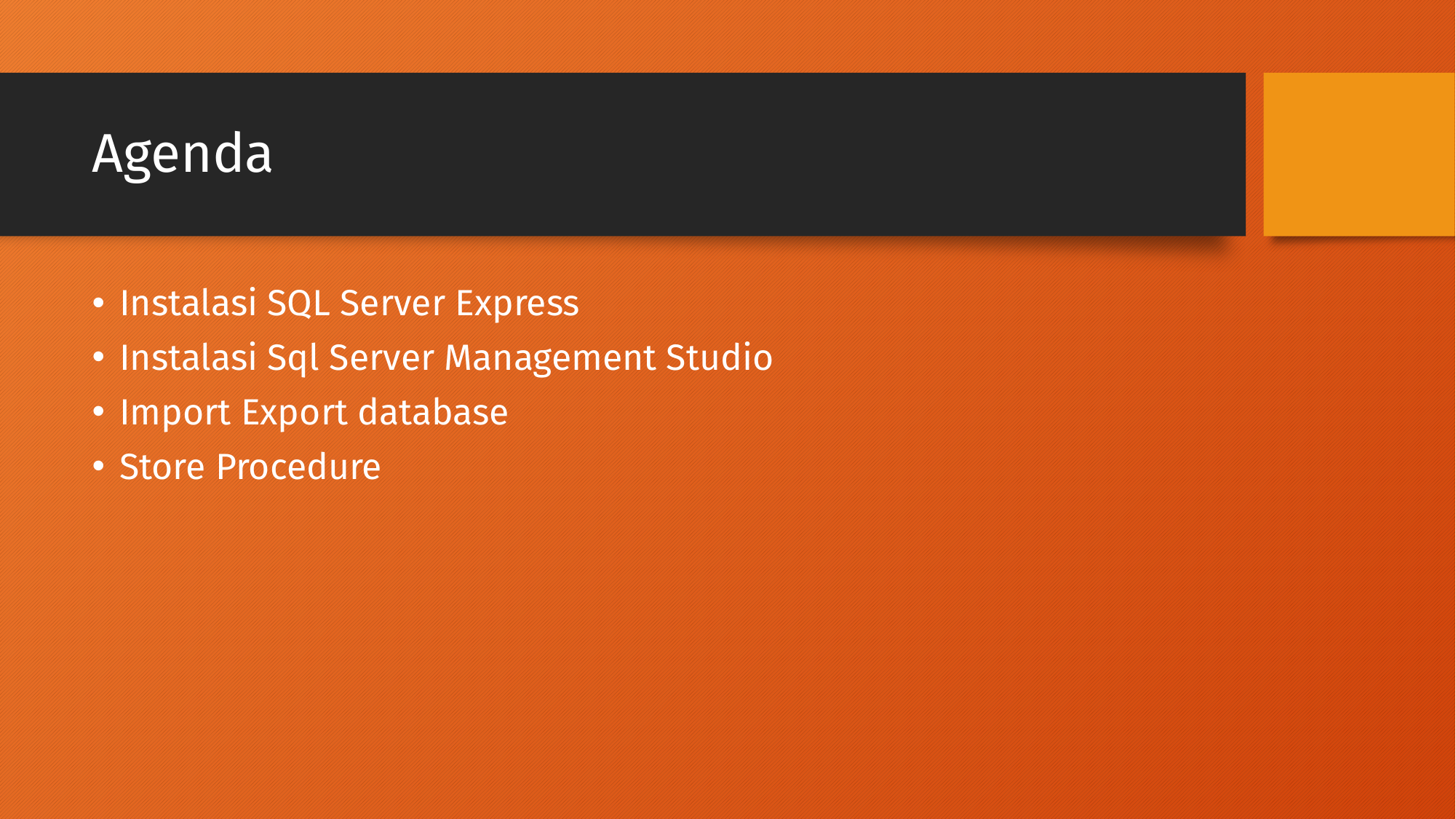

# Agenda
Instalasi SQL Server Express
Instalasi Sql Server Management Studio
Import Export database
Store Procedure